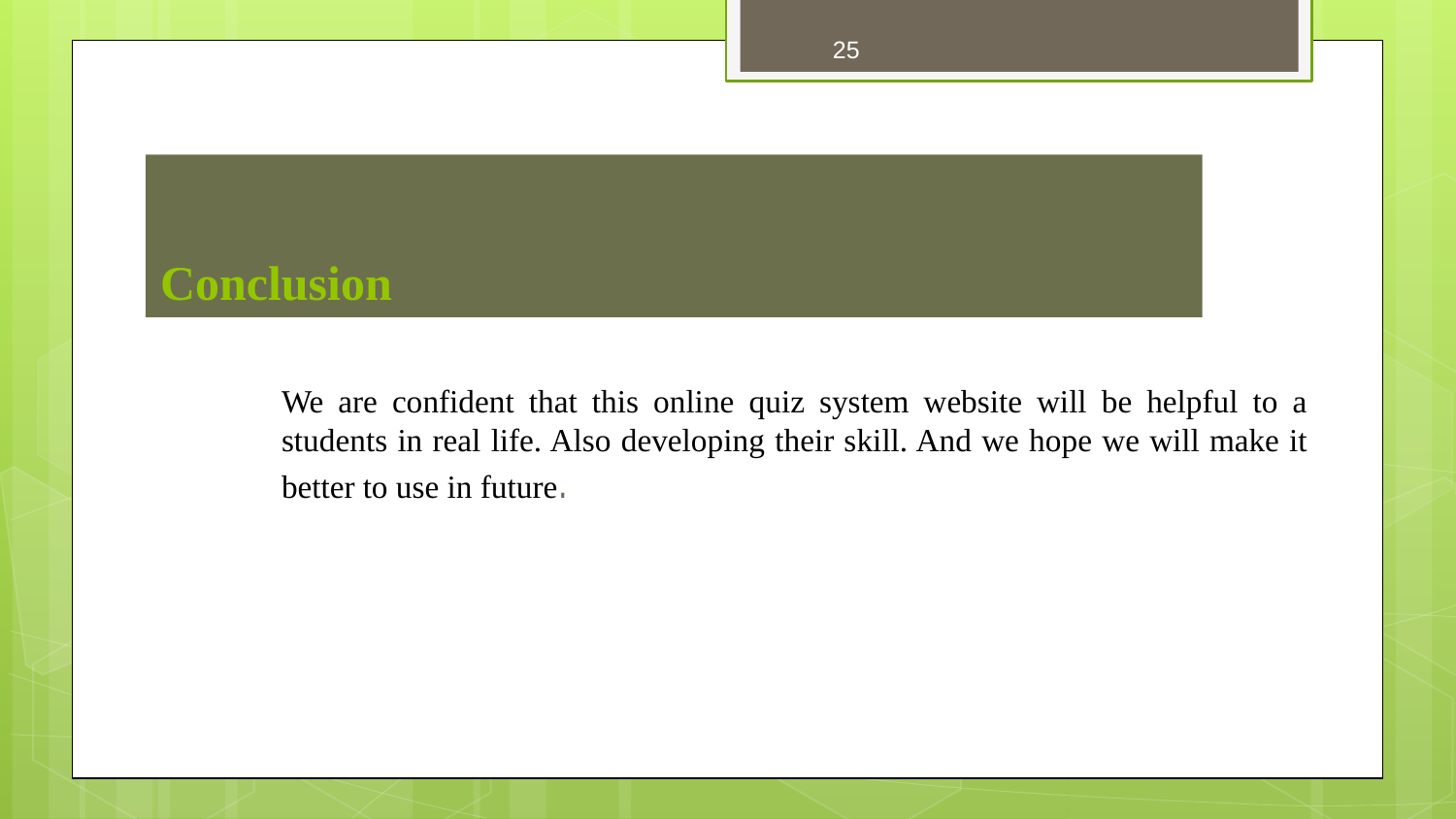

25
# Conclusion
We are confident that this online quiz system website will be helpful to a students in real life. Also developing their skill. And we hope we will make it better to use in future.